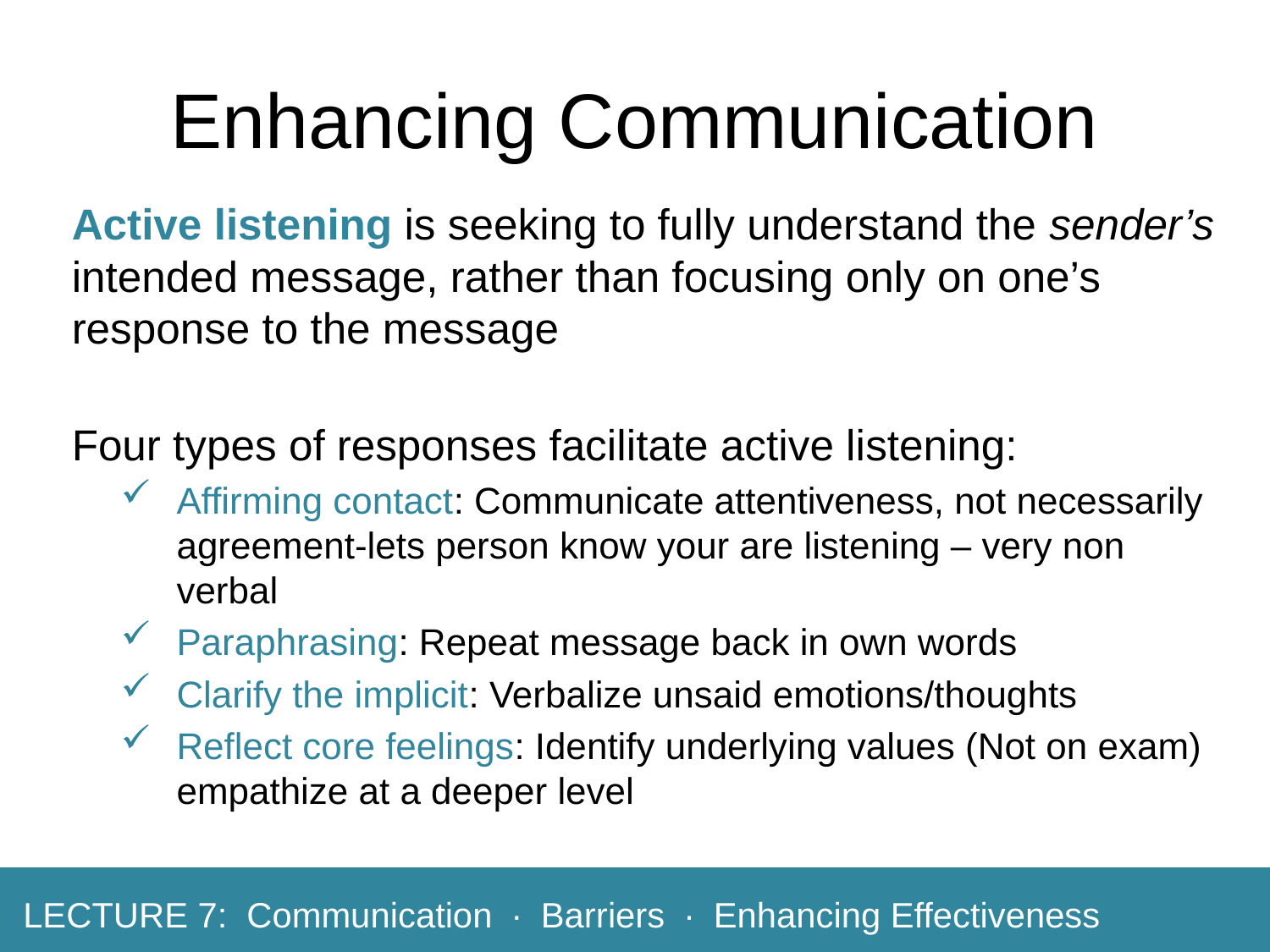

Enhancing Communication
Active listening is seeking to fully understand the sender’s intended message, rather than focusing only on one’s response to the message

Four types of responses facilitate active listening:
Affirming contact: Communicate attentiveness, not necessarily agreement-lets person know your are listening – very non verbal
Paraphrasing: Repeat message back in own words
Clarify the implicit: Verbalize unsaid emotions/thoughts
Reflect core feelings: Identify underlying values (Not on exam) empathize at a deeper level

LECTURE 7:  Communication  ∙  Barriers  ∙  Enhancing Effectiveness